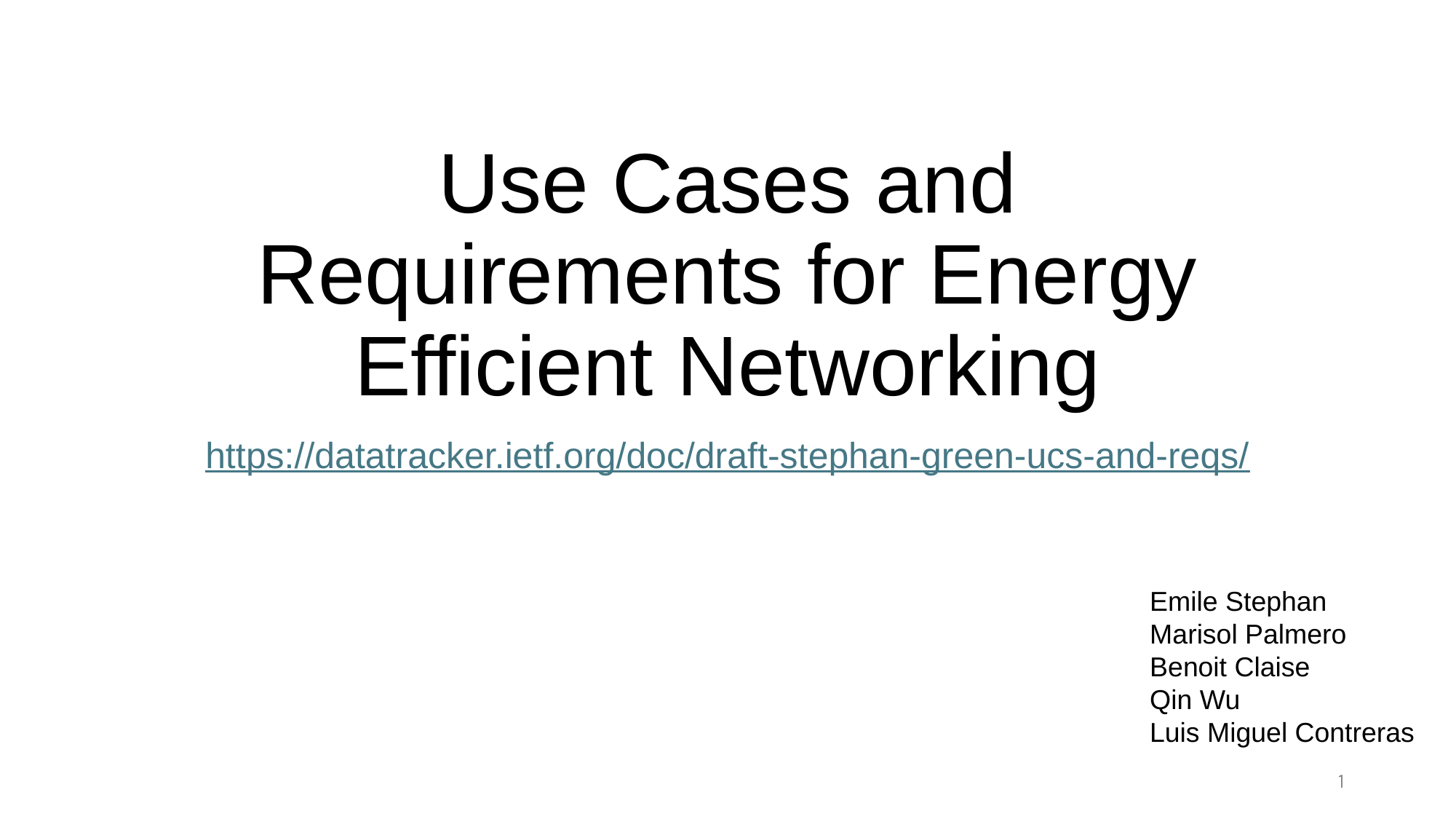

# Use Cases and Requirements for Energy Efficient Networking
https://datatracker.ietf.org/doc/draft-stephan-green-ucs-and-reqs/

Emile Stephan
Marisol Palmero
Benoit Claise
Qin Wu
Luis Miguel Contreras
1